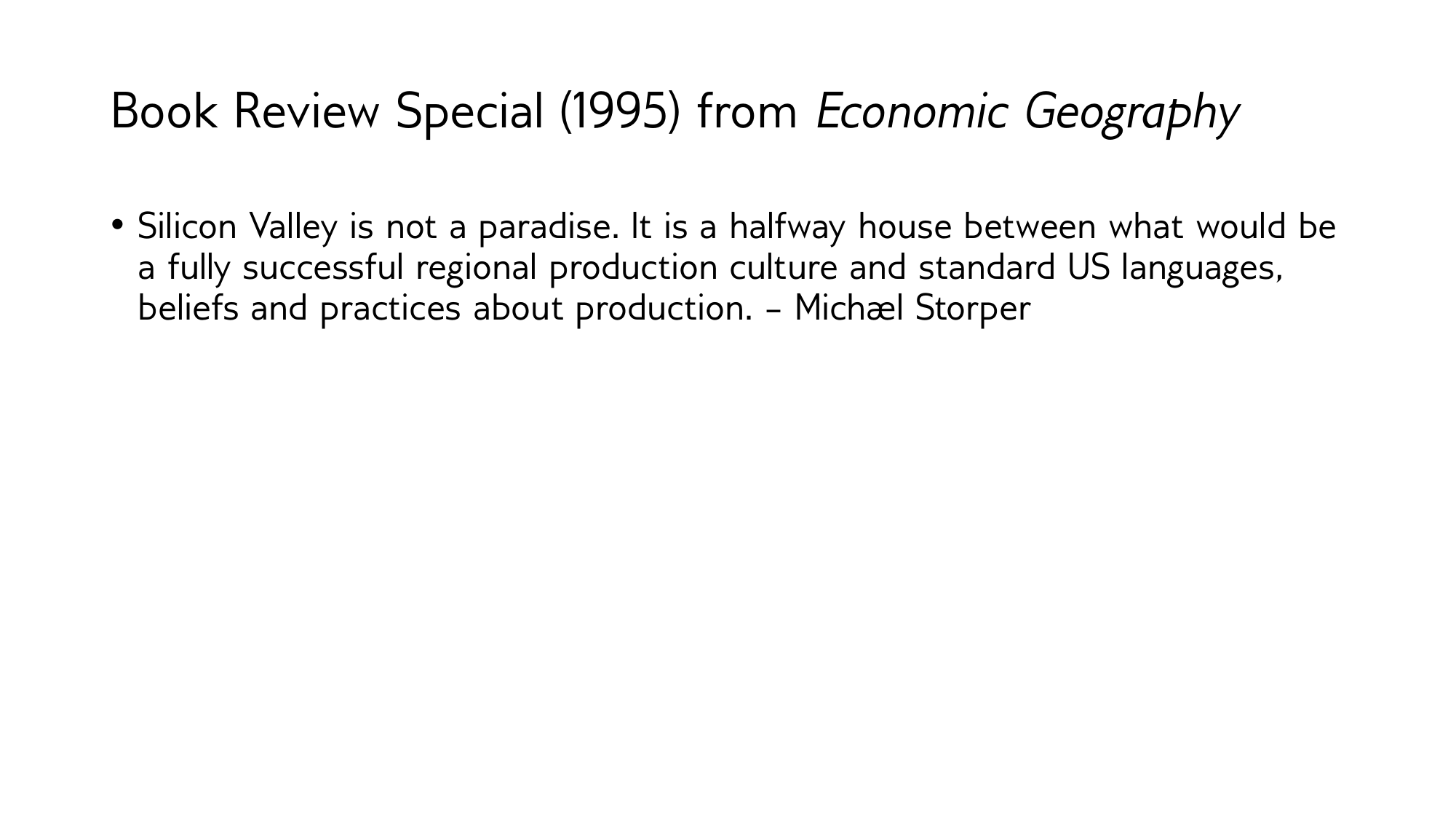

# Book Review Special (1995) from Economic Geography
Silicon Valley is not a paradise. It is a halfway house between what would be a fully successful regional production culture and standard US languages, beliefs and practices about production. – Michael Storper